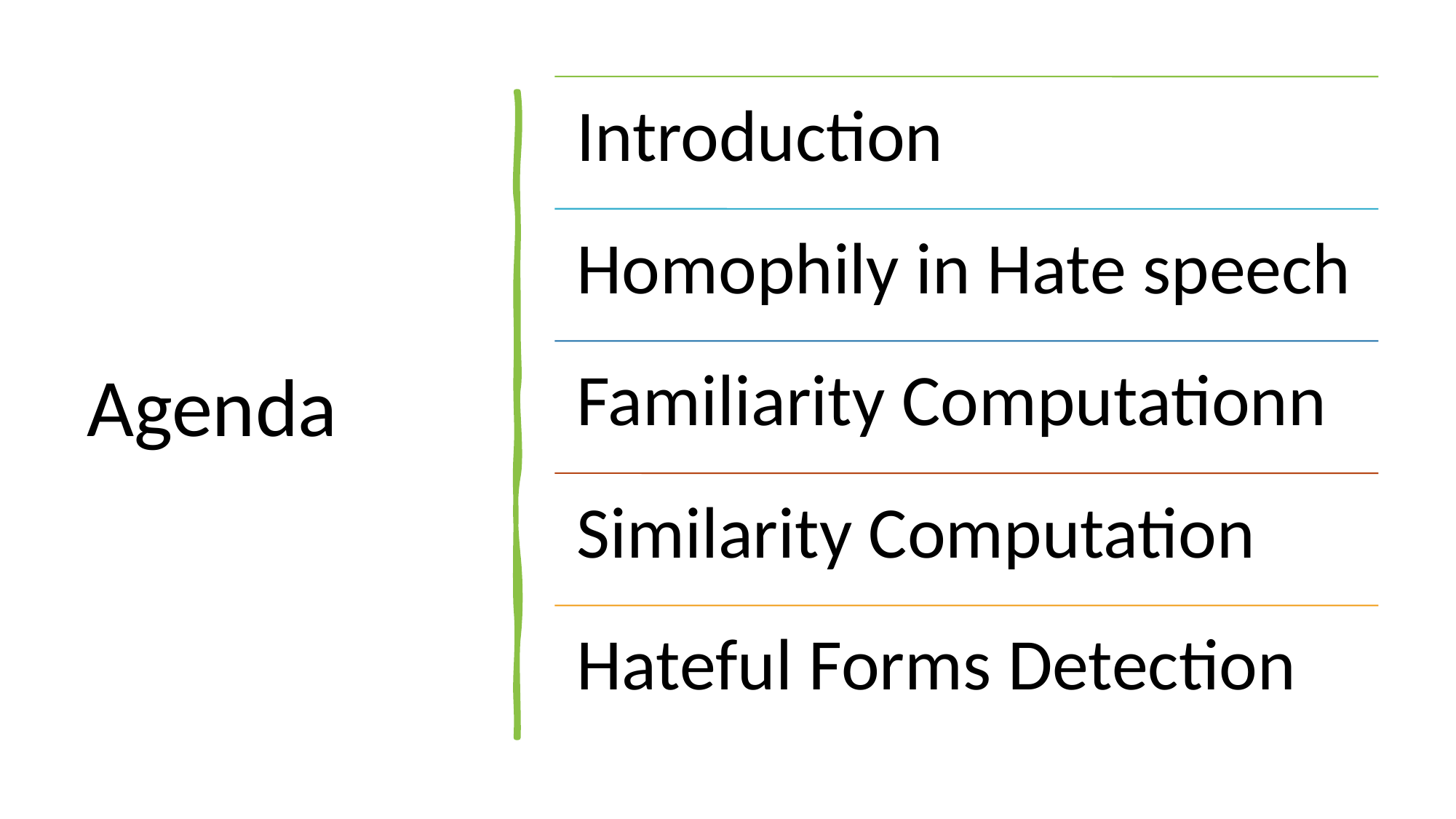

Introduction
Homophily in Hate speech
Familiarity Computationn
Similarity Computation
Hateful Forms Detection
# Agenda

2